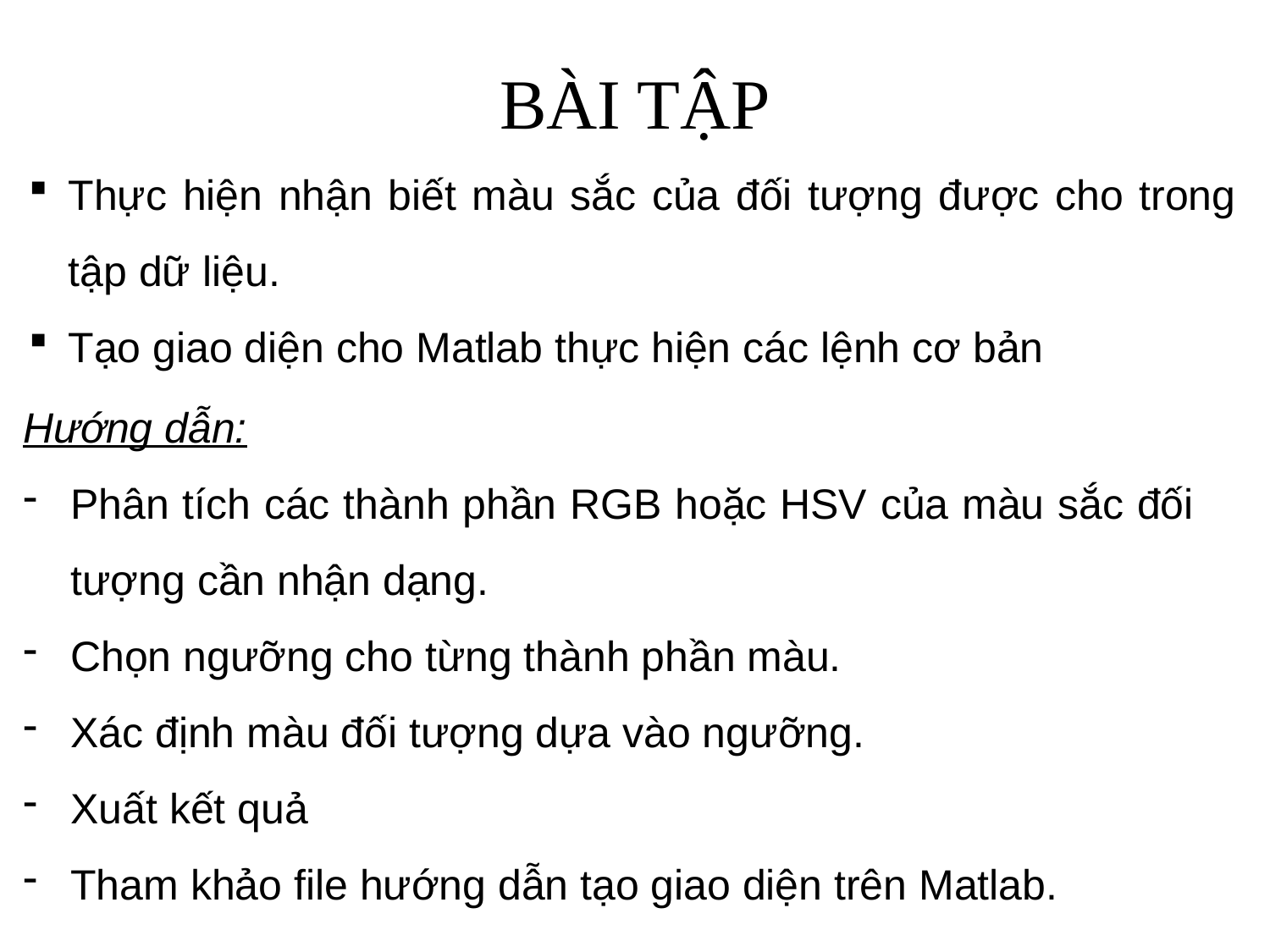

BÀI TẬP
Thực hiện nhận biết màu sắc của đối tượng được cho trong tập dữ liệu.
Tạo giao diện cho Matlab thực hiện các lệnh cơ bản
Hướng dẫn:
Phân tích các thành phần RGB hoặc HSV của màu sắc đối tượng cần nhận dạng.
Chọn ngưỡng cho từng thành phần màu.
Xác định màu đối tượng dựa vào ngưỡng.
Xuất kết quả
Tham khảo file hướng dẫn tạo giao diện trên Matlab.